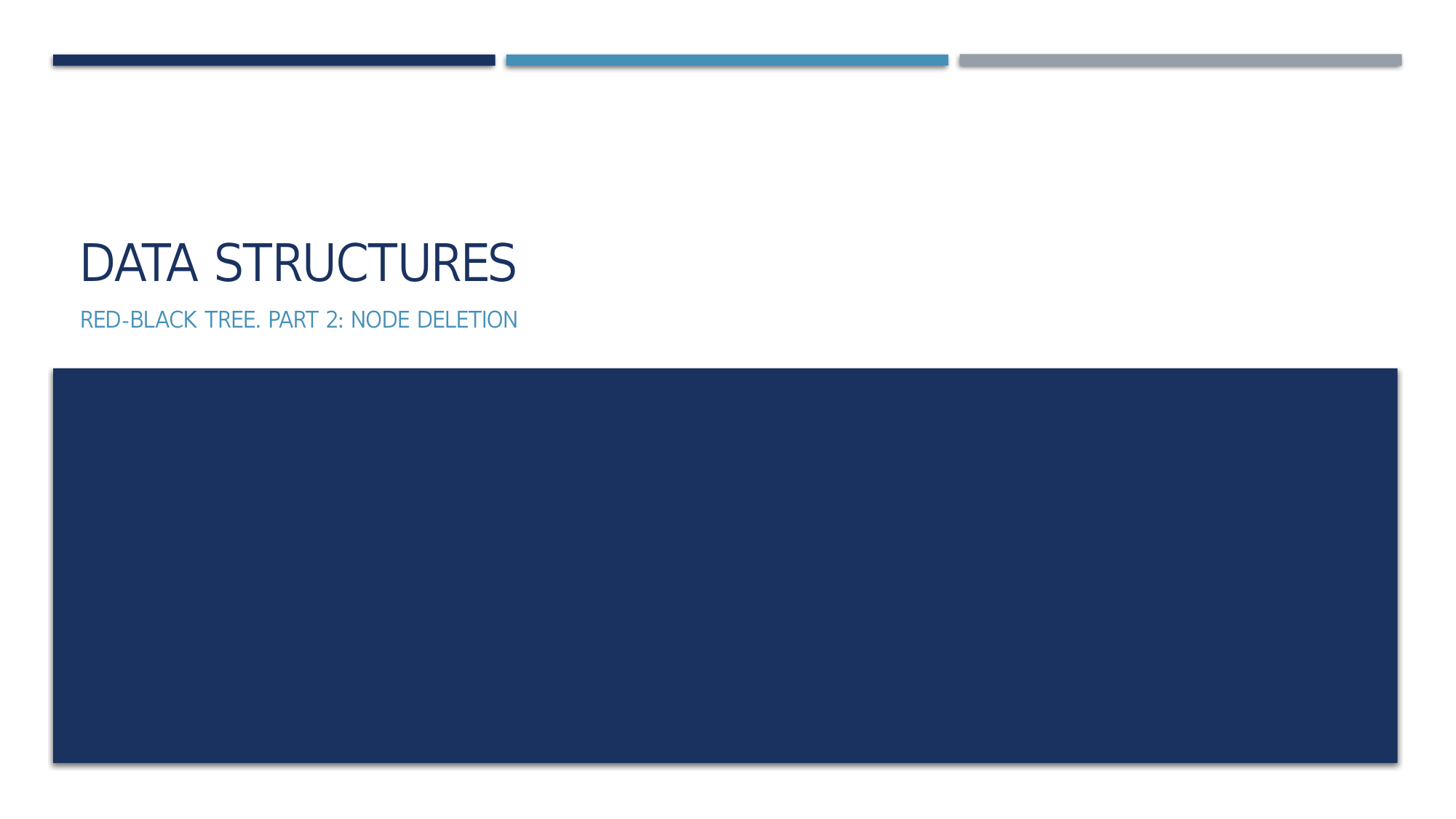

# Data Structures
Red-Black Tree. Part 2: Node Deletion